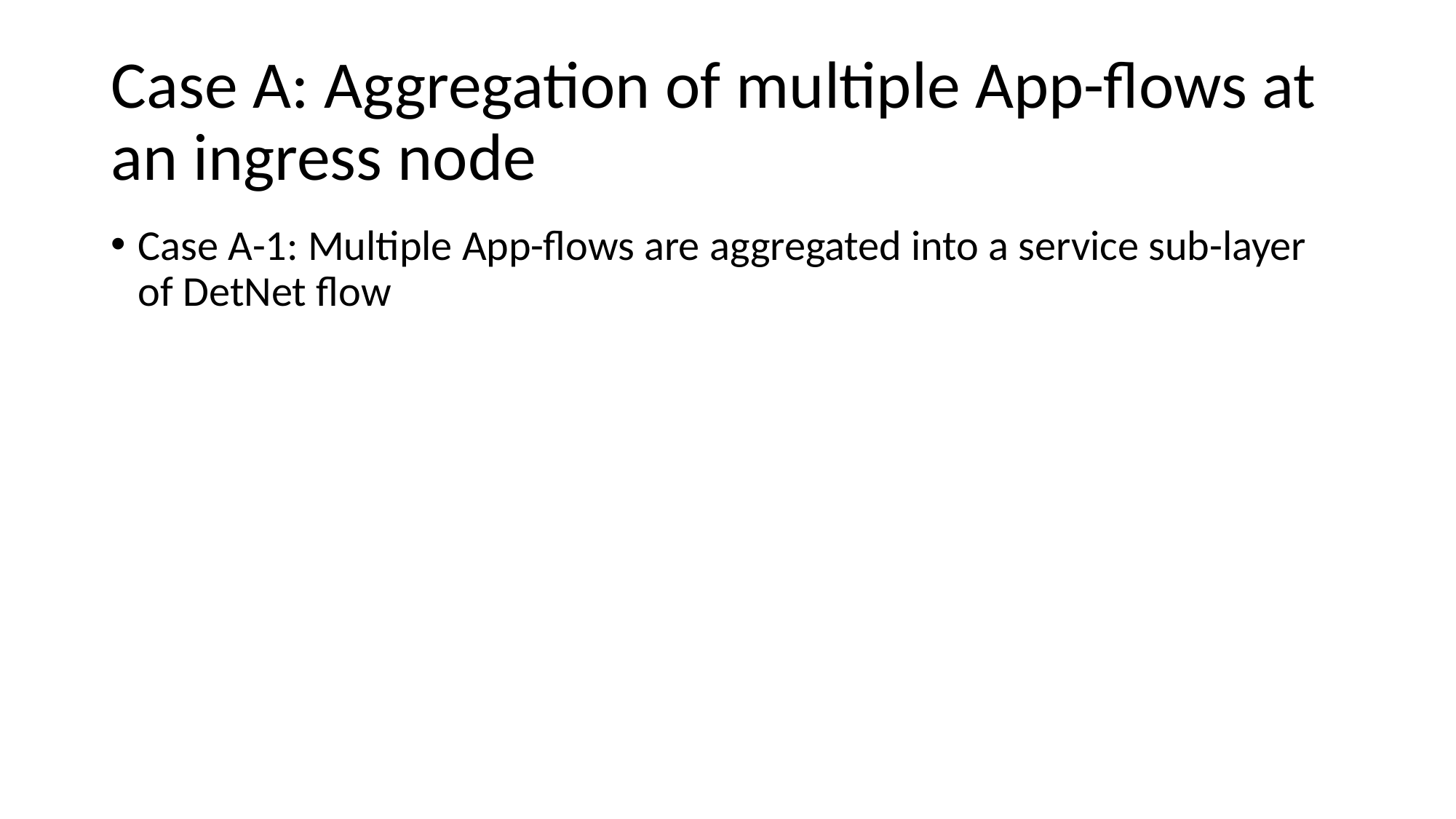

# Case A: Aggregation of multiple App-flows at an ingress node
Case A-1: Multiple App-flows are aggregated into a service sub-layer of DetNet flow